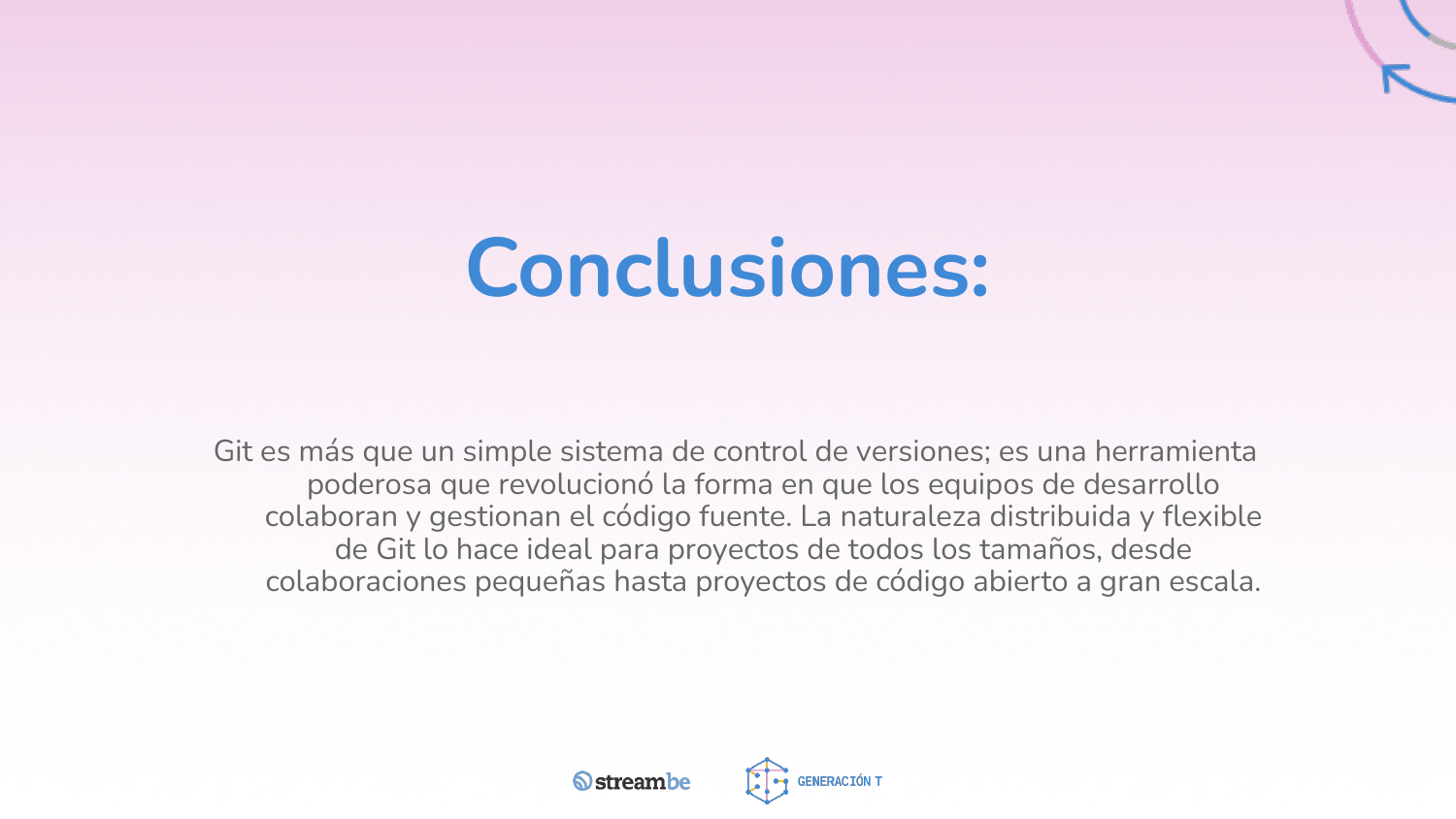

# Conclusiones:
Git es más que un simple sistema de control de versiones; es una herramienta poderosa que revolucionó la forma en que los equipos de desarrollo colaboran y gestionan el código fuente. La naturaleza distribuida y flexible de Git lo hace ideal para proyectos de todos los tamaños, desde colaboraciones pequeñas hasta proyectos de código abierto a gran escala.